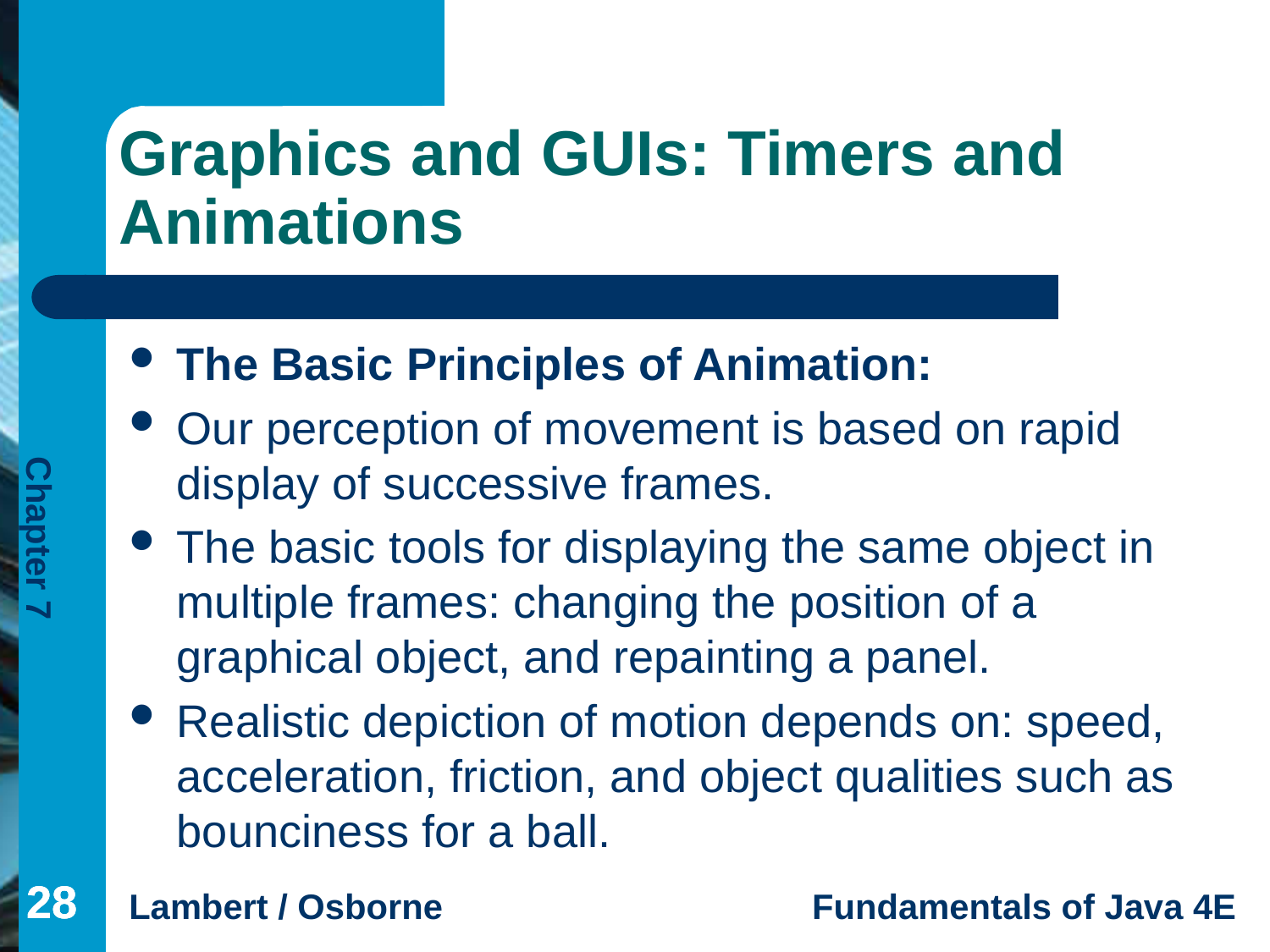

# Graphics and GUIs: Timers and Animations
The Basic Principles of Animation:
Our perception of movement is based on rapid display of successive frames.
The basic tools for displaying the same object in multiple frames: changing the position of a graphical object, and repainting a panel.
Realistic depiction of motion depends on: speed, acceleration, friction, and object qualities such as bounciness for a ball.
28
28
28